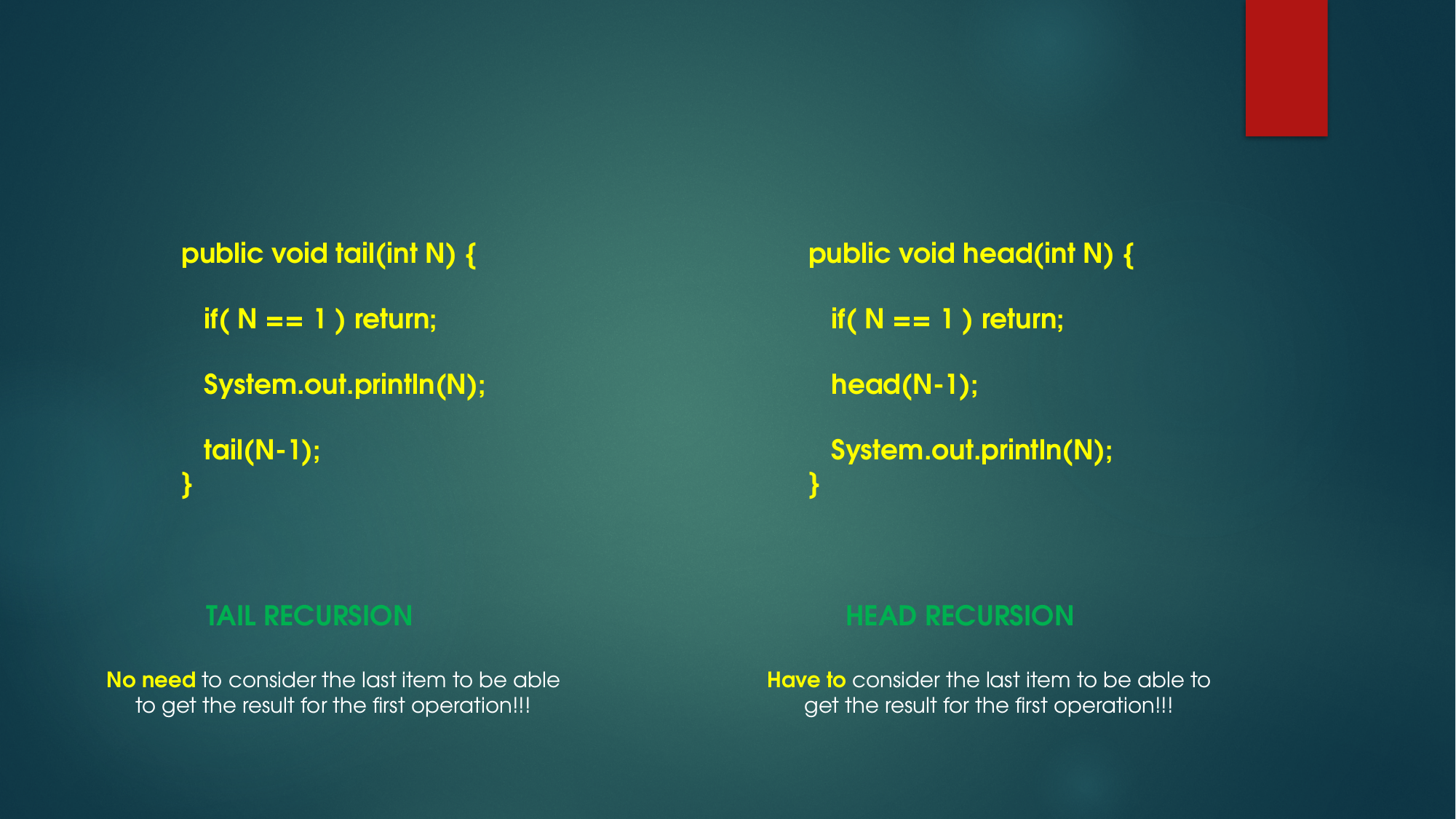

public void tail(int N) {

   if( N == 1 ) return;

   System.out.println(N);

   tail(N-1);
}
public void head(int N) {

   if( N == 1 ) return;

   head(N-1);

   System.out.println(N);
}
TAIL RECURSION
HEAD RECURSION
No need to consider the last item to be able to get the result for the first operation!!!
Have to consider the last item to be able to get the result for the first operation!!!